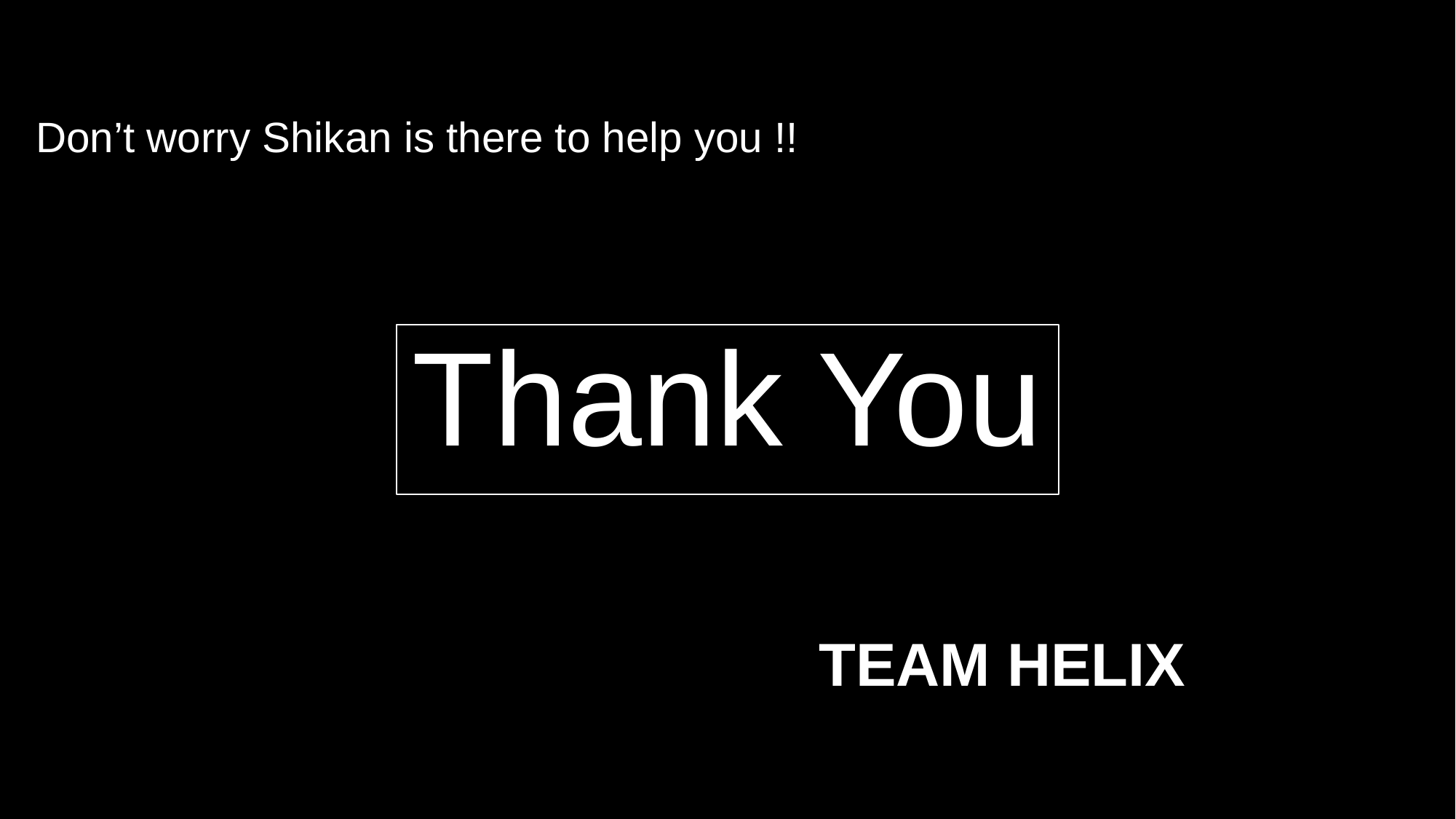

Don’t worry Shikan is there to help you !!
# Thank You
TEAM HELIX